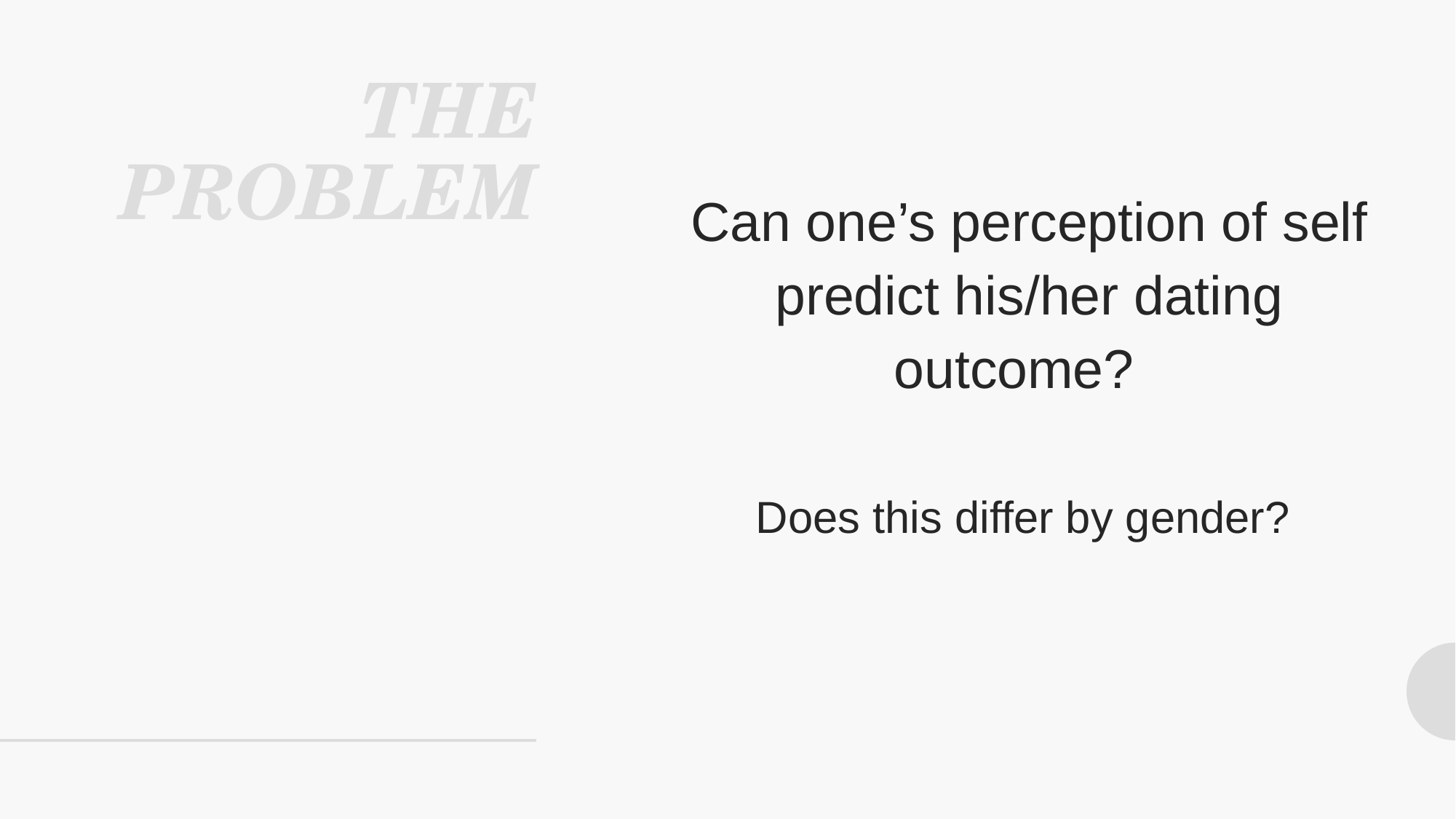

# THE PROBLEM
Can one’s perception of self predict his/her dating outcome?

Does this differ by gender?